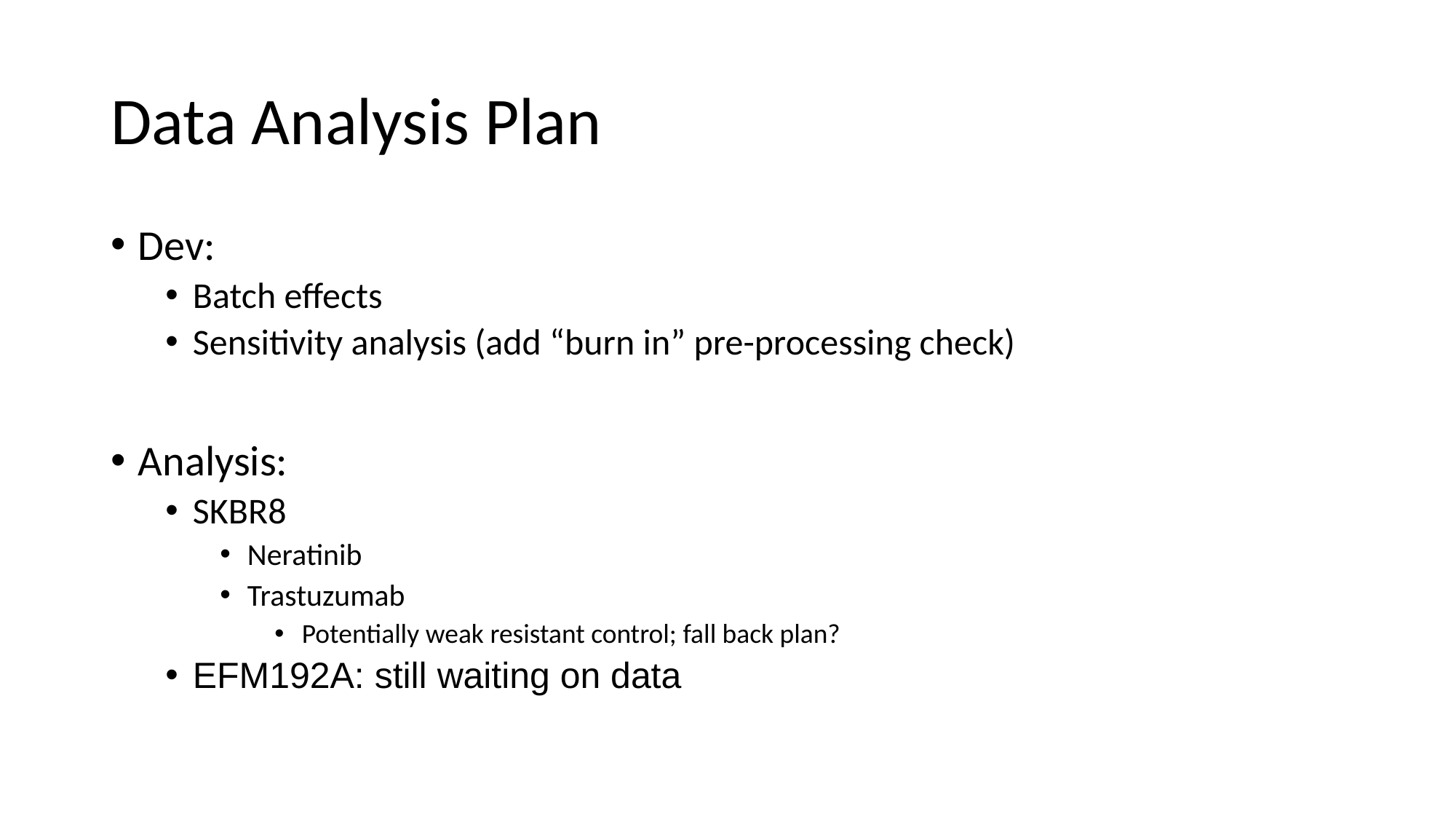

# Data Analysis Plan
Dev:
Batch effects
Sensitivity analysis (add “burn in” pre-processing check)

Analysis:
SKBR8
Neratinib
Trastuzumab
Potentially weak resistant control; fall back plan?
EFM192A: still waiting on data